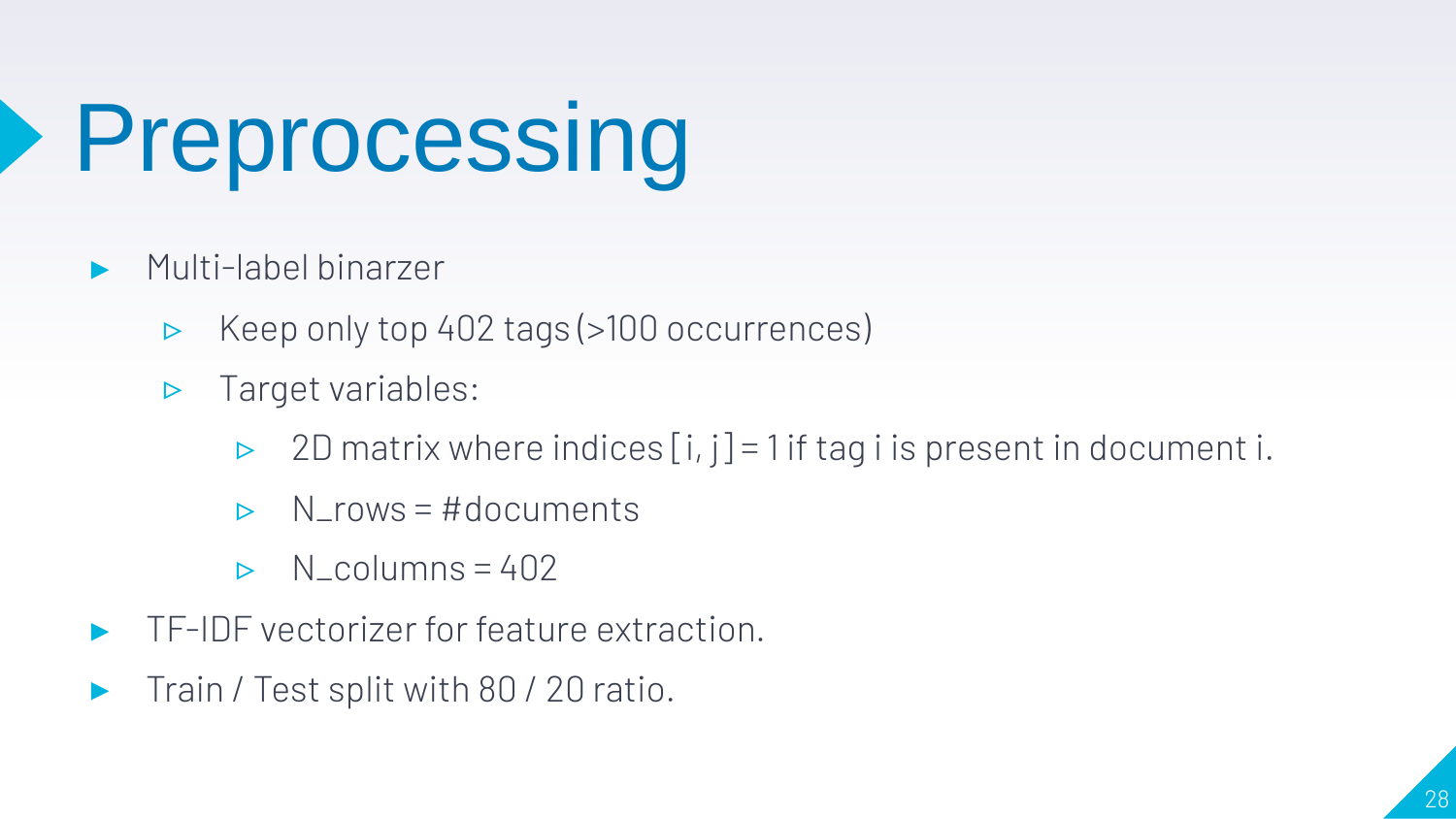

# Preprocessing
Multi-label binarzer
Keep only top 402 tags (>100 occurrences)
Target variables:
2D matrix where indices [i, j] = 1 if tag i is present in document i.
N_rows = #documents
N_columns = 402
TF-IDF vectorizer for feature extraction.
Train / Test split with 80 / 20 ratio.
28